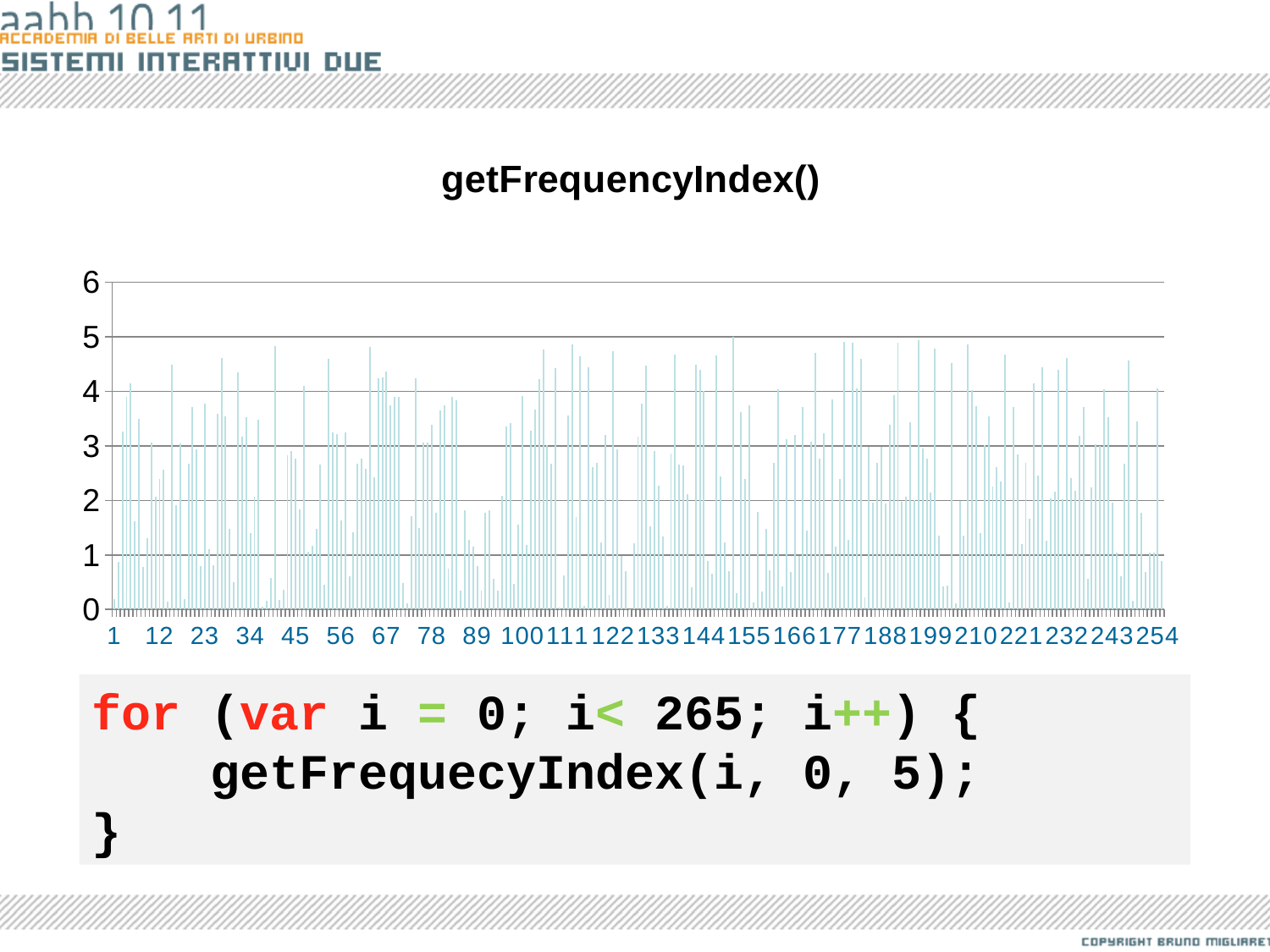

### Chart:

| Category | getFrequencyIndex()
 |
|---|---|
| 1 | 0.1894139583553756 |
| 2 | 0.8650090700599079 |
| 3 | 3.2653605527509133 |
| 4 | 3.8946120033860017 |
| 5 | 4.143425044734221 |
| 6 | 1.6189411808313816 |
| 7 | 3.4914289732819754 |
| 8 | 0.7752921749758411 |
| 9 | 1.3112248329617504 |
| 10 | 3.064348128107737 |
| 11 | 2.0640214096422405 |
| 12 | 2.398386294345234 |
| 13 | 2.569969016029706 |
| 14 | 0.14162182122348094 |
| 15 | 4.484698662699197 |
| 16 | 1.906064988019352 |
| 17 | 3.0480404686861284 |
| 18 | 0.19523474551396694 |
| 19 | 2.6699088962235207 |
| 20 | 3.7111590348588304 |
| 21 | 2.934241241746199 |
| 22 | 0.7901534006365329 |
| 23 | 3.7794185864883207 |
| 24 | 1.1106547373427944 |
| 25 | 0.8112596579336718 |
| 26 | 3.5833718730844515 |
| 27 | 4.60851175496351 |
| 28 | 3.54296130086186 |
| 29 | 1.4724513362401404 |
| 30 | 0.49274494053126894 |
| 31 | 4.344135670320489 |
| 32 | 3.1726097997934706 |
| 33 | 3.529076781895779 |
| 34 | 1.4029437880439308 |
| 35 | 2.0746642649948295 |
| 36 | 3.4870793874081185 |
| 37 | 0.05588870588267182 |
| 38 | 0.16342658709496588 |
| 39 | 0.5810454940521571 |
| 40 | 4.836881030783543 |
| 41 | 0.17406452224298818 |
| 42 | 0.3558135479841408 |
| 43 | 2.8275381033948706 |
| 44 | 2.9004703846752817 |
| 45 | 2.769797146317547 |
| 46 | 1.837893474691854 |
| 47 | 4.100605885229012 |
| 48 | 1.060519327715338 |
| 49 | 1.163890078926424 |
| 50 | 1.4733122602479918 |
| 51 | 2.650550284753477 |
| 52 | 0.45542856027858136 |
| 53 | 4.599765906899482 |
| 54 | 3.2480354010183996 |
| 55 | 3.2170848056641748 |
| 56 | 1.6394641990279 |
| 57 | 3.2492638094191677 |
| 58 | 0.6062874201405545 |
| 59 | 1.4086773450679144 |
| 60 | 2.6767034416278572 |
| 61 | 2.7729862140469796 |
| 62 | 2.578111071087871 |
| 63 | 4.819314696458051 |
| 64 | 2.4214825136396647 |
| 65 | 4.233294729781486 |
| 66 | 4.262731580487748 |
| 67 | 4.366769869947919 |
| 68 | 3.7484854514524932 |
| 69 | 3.9040753732120557 |
| 70 | 3.8983075137220693 |
| 71 | 0.4883340918364577 |
| 72 | 0.10863461295397062 |
| 73 | 1.7172041359654777 |
| 74 | 4.239475730506307 |
| 75 | 1.498373196227224 |
| 76 | 3.0662487723386627 |
| 77 | 3.0610967830704787 |
| 78 | 3.3855587727019025 |
| 79 | 1.766586367730565 |
| 80 | 3.650636478005356 |
| 81 | 3.7418007600663636 |
| 82 | 0.7423021729373769 |
| 83 | 3.90122337201966 |
| 84 | 3.8403521920986745 |
| 85 | 0.34635619844288323 |
| 86 | 1.8171296880465713 |
| 87 | 1.2717139430686264 |
| 88 | 1.1585251156937295 |
| 89 | 0.7960872727600643 |
| 90 | 0.3377821050331998 |
| 91 | 1.7706395139028699 |
| 92 | 1.8171073233022208 |
| 93 | 0.562795646577894 |
| 94 | 0.34328868243626365 |
| 95 | 2.079225181018493 |
| 96 | 3.3534123358903267 |
| 97 | 3.423924643887283 |
| 98 | 0.46342506150677926 |
| 99 | 1.5618570516709385 |
| 100 | 3.910975390781171 |
| 101 | 1.1855925320955054 |
| 102 | 3.283340537764221 |
| 103 | 3.666867112980205 |
| 104 | 4.229314961669362 |
| 105 | 4.776053223062544 |
| 106 | 3.012284588570624 |
| 107 | 2.670791132689008 |
| 108 | 4.433209032612423 |
| 109 | 0.03226909709762805 |
| 110 | 0.6180682567109886 |
| 111 | 3.5505517050936186 |
| 112 | 4.86189591322649 |
| 113 | 1.6969046979410682 |
| 114 | 4.644074778895771 |
| 115 | 0.06256334296284917 |
| 116 | 4.442812666680588 |
| 117 | 2.610003721843261 |
| 118 | 2.681773578435714 |
| 119 | 1.2235651983730786 |
| 120 | 3.2030887826744316 |
| 121 | 0.2626731072328404 |
| 122 | 4.7404619886325605 |
| 123 | 2.9357461847225093 |
| 124 | 0.9850242124281829 |
| 125 | 0.6959903351723087 |
| 126 | 0.002851074672132193 |
| 127 | 1.2165071737612458 |
| 128 | 3.1615707623665217 |
| 129 | 3.78036890112258 |
| 130 | 4.478962419882043 |
| 131 | 1.5299132118605219 |
| 132 | 2.898401658278047 |
| 133 | 2.2653935508357312 |
| 134 | 1.3317131739647572 |
| 135 | 0.05778431342716052 |
| 136 | 2.859734128918534 |
| 137 | 4.670276071285707 |
| 138 | 2.6501832707921356 |
| 139 | 2.635305256039074 |
| 140 | 2.119413685993355 |
| 141 | 0.41165980652921325 |
| 142 | 4.4902000373846045 |
| 143 | 4.40290448250957 |
| 144 | 4.0104016530602475 |
| 145 | 0.8886715467883468 |
| 146 | 0.657876357265066 |
| 147 | 4.6586714392695905 |
| 148 | 2.4329045766641033 |
| 149 | 1.2354348878737451 |
| 150 | 0.698334206679452 |
| 151 | 4.998344649620112 |
| 152 | 0.29541732876888 |
| 153 | 3.6153216466263594 |
| 154 | 2.389100650930917 |
| 155 | 3.7385949389473447 |
| 156 | 0.1302237131831263 |
| 157 | 1.790651936449891 |
| 158 | 0.3357870082537928 |
| 159 | 1.475353209545751 |
| 160 | 0.7224660711346419 |
| 161 | 2.682017619172677 |
| 162 | 4.040519289451355 |
| 163 | 0.4167179714629633 |
| 164 | 3.1305882087947046 |
| 165 | 0.6836367493447982 |
| 166 | 3.1965901108031587 |
| 167 | 0.986003090120835 |
| 168 | 3.7118673343882103 |
| 169 | 1.4446921159036683 |
| 170 | 3.074041401475094 |
| 171 | 4.709282186866922 |
| 172 | 2.7697735863367994 |
| 173 | 3.230643588053264 |
| 174 | 0.6754018542998421 |
| 175 | 3.847763973391374 |
| 176 | 1.156763849514485 |
| 177 | 2.388112023982046 |
| 178 | 4.907996356415716 |
| 179 | 1.2750854366155875 |
| 180 | 4.8960764625805115 |
| 181 | 4.053460420200588 |
| 182 | 4.6042932689225395 |
| 183 | 0.2224280308145599 |
| 184 | 2.980043048427201 |
| 185 | 1.954492325387198 |
| 186 | 2.6815740978589946 |
| 187 | 2.976091371131244 |
| 188 | 1.9493466366160828 |
| 189 | 3.379153012689536 |
| 190 | 3.934931896696204 |
| 191 | 4.885034840123349 |
| 192 | 1.9812405803351019 |
| 193 | 2.0643996362723787 |
| 194 | 3.438030865874693 |
| 195 | 2.0120700249732733 |
| 196 | 4.936696486871518 |
| 197 | 2.9563238123638054 |
| 198 | 2.7609826420222654 |
| 199 | 2.147126594143045 |
| 200 | 4.780266107633899 |
| 201 | 1.354537934423137 |
| 202 | 0.4256968879248159 |
| 203 | 0.4418351894755768 |
| 204 | 4.525059439421977 |
| 205 | 0.11193470795697996 |
| 206 | 1.9894424335072316 |
| 207 | 1.3478834347126736 |
| 208 | 4.867115166562667 |
| 209 | 4.028415397404989 |
| 210 | 3.7293299280951744 |
| 211 | 1.3997588743911098 |
| 212 | 3.0151848657319706 |
| 213 | 3.5403453906217637 |
| 214 | 2.2599696158011446 |
| 215 | 2.6055833472930563 |
| 216 | 2.3470875777249494 |
| 217 | 4.676100307520542 |
| 218 | 0.12466807718149565 |
| 219 | 3.7134286142517254 |
| 220 | 2.8433712507793727 |
| 221 | 1.2033035320125396 |
| 222 | 2.6823569401945457 |
| 223 | 1.6654896525441916 |
| 224 | 4.1485791432217125 |
| 225 | 2.4505917366417367 |
| 226 | 4.4476549659185896 |
| 227 | 1.2529563448069903 |
| 228 | 2.039070032189008 |
| 229 | 2.1665709892255878 |
| 230 | 4.395413229921321 |
| 231 | 2.015532553464849 |
| 232 | 4.607822721957642 |
| 233 | 2.4119968970953254 |
| 234 | 2.1779116009892894 |
| 235 | 3.182414319567428 |
| 236 | 3.710680870478422 |
| 237 | 0.5625033658196931 |
| 238 | 2.238346235171178 |
| 239 | 3.028097480667685 |
| 240 | 3.0015646391668866 |
| 241 | 4.043982977092837 |
| 242 | 3.5217383503309914 |
| 243 | 1.9637388807080811 |
| 244 | 1.0414944545367 |
| 245 | 0.6148687548485056 |
| 246 | 2.6772297124318776 |
| 247 | 4.570179232339359 |
| 248 | 0.16583133305938527 |
| 249 | 3.4518249255619793 |
| 250 | 1.7785394382192312 |
| 251 | 0.6846835601211999 |
| 252 | 1.040975647069757 |
| 253 | 1.0508695122262168 |
| 254 | 4.057416767323557 |
| 255 | 0.8950768270076105 |
for (var i = 0; i< 265; i++) {
    getFrequecyIndex(i, 0, 5);
}